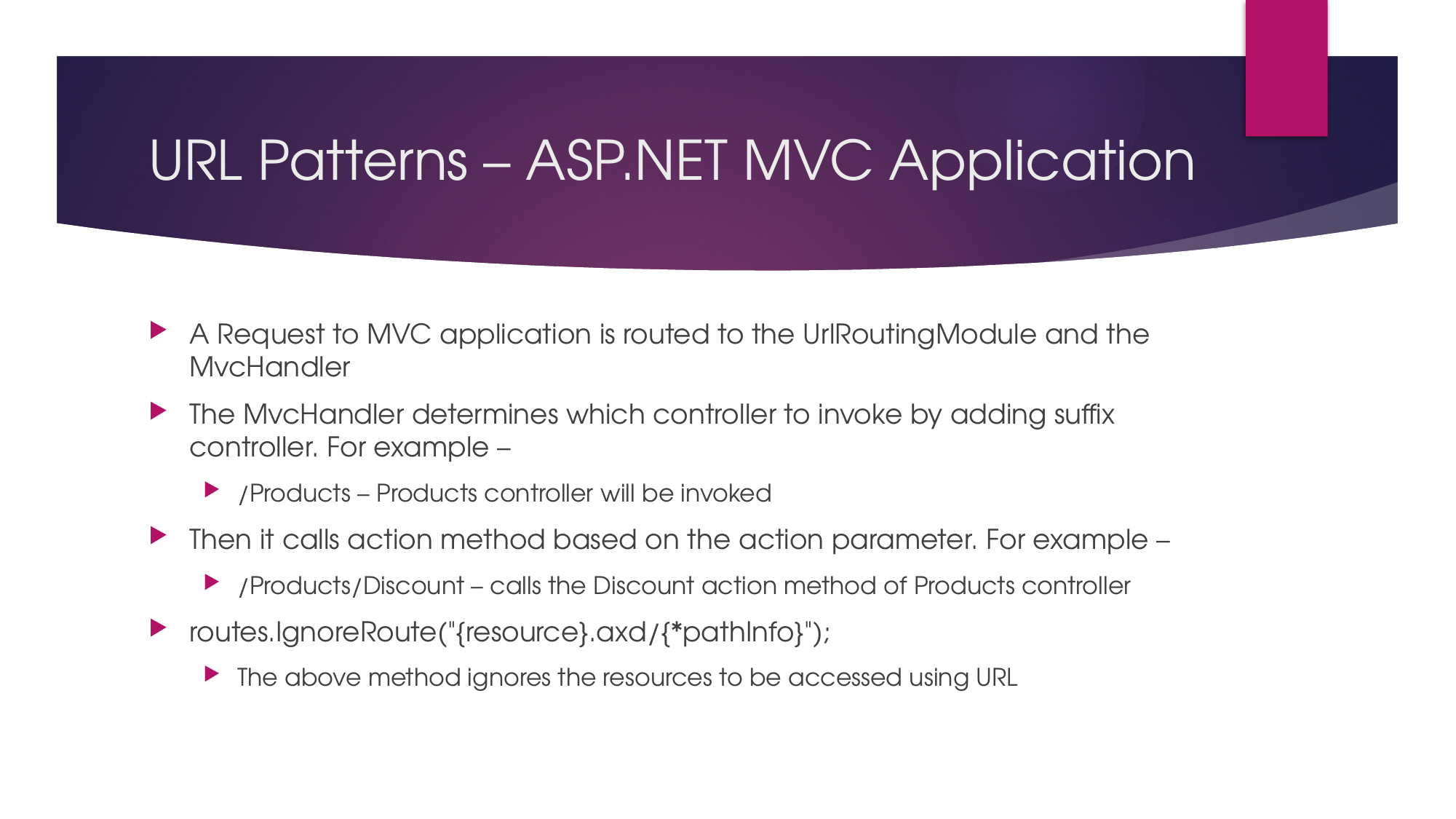

# URL Patterns – ASP.NET MVC Application
A Request to MVC application is routed to the UrlRoutingModule and the MvcHandler
The MvcHandler determines which controller to invoke by adding suffix controller. For example –
/Products – Products controller will be invoked
Then it calls action method based on the action parameter. For example –
/Products/Discount – calls the Discount action method of Products controller
routes.IgnoreRoute("{resource}.axd/{*pathInfo}");
The above method ignores the resources to be accessed using URL